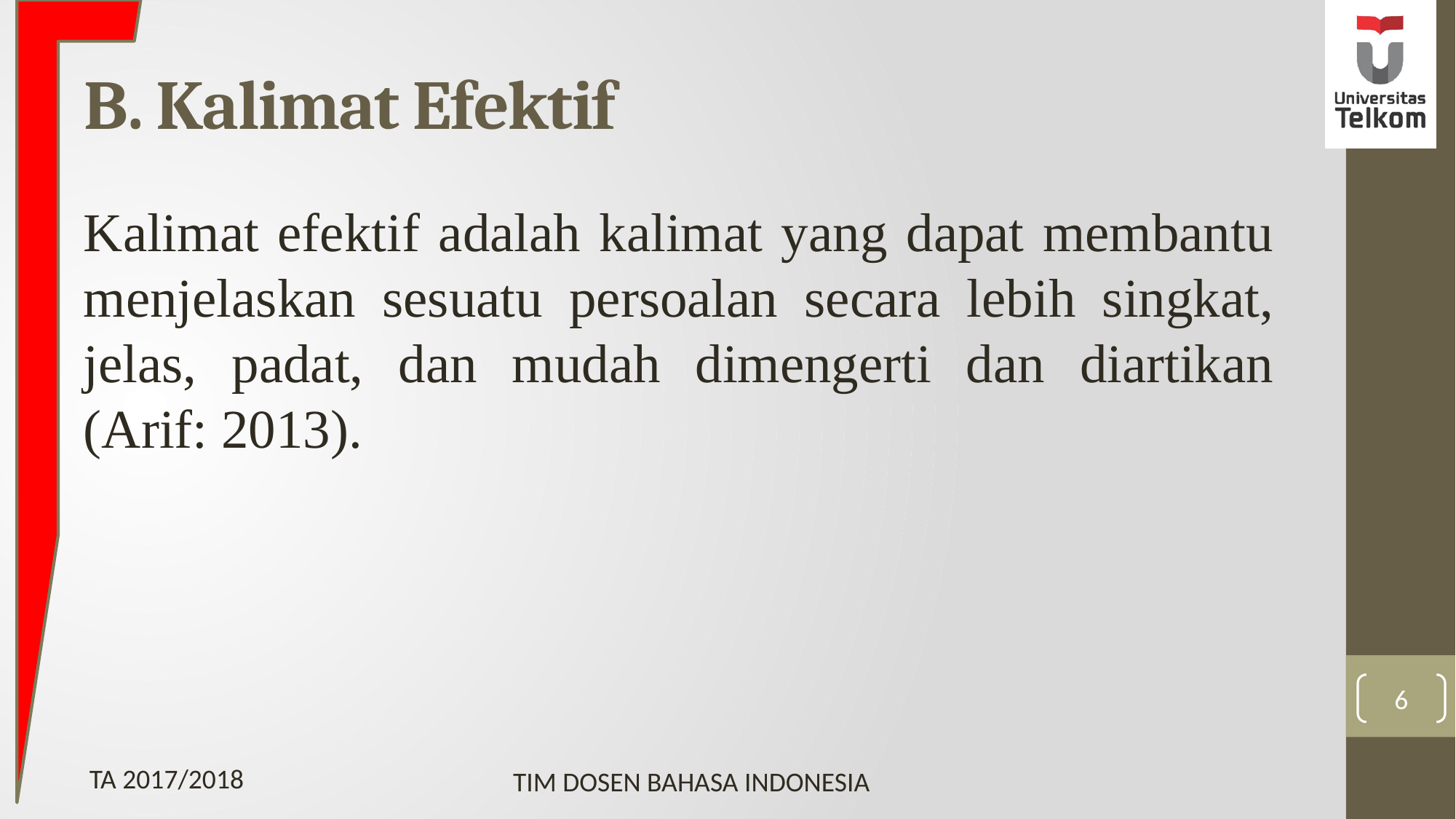

# B. Kalimat Efektif
Kalimat efektif adalah kalimat yang dapat membantu menjelaskan sesuatu persoalan secara lebih singkat, jelas, padat, dan mudah dimengerti dan diartikan (Arif: 2013).
6